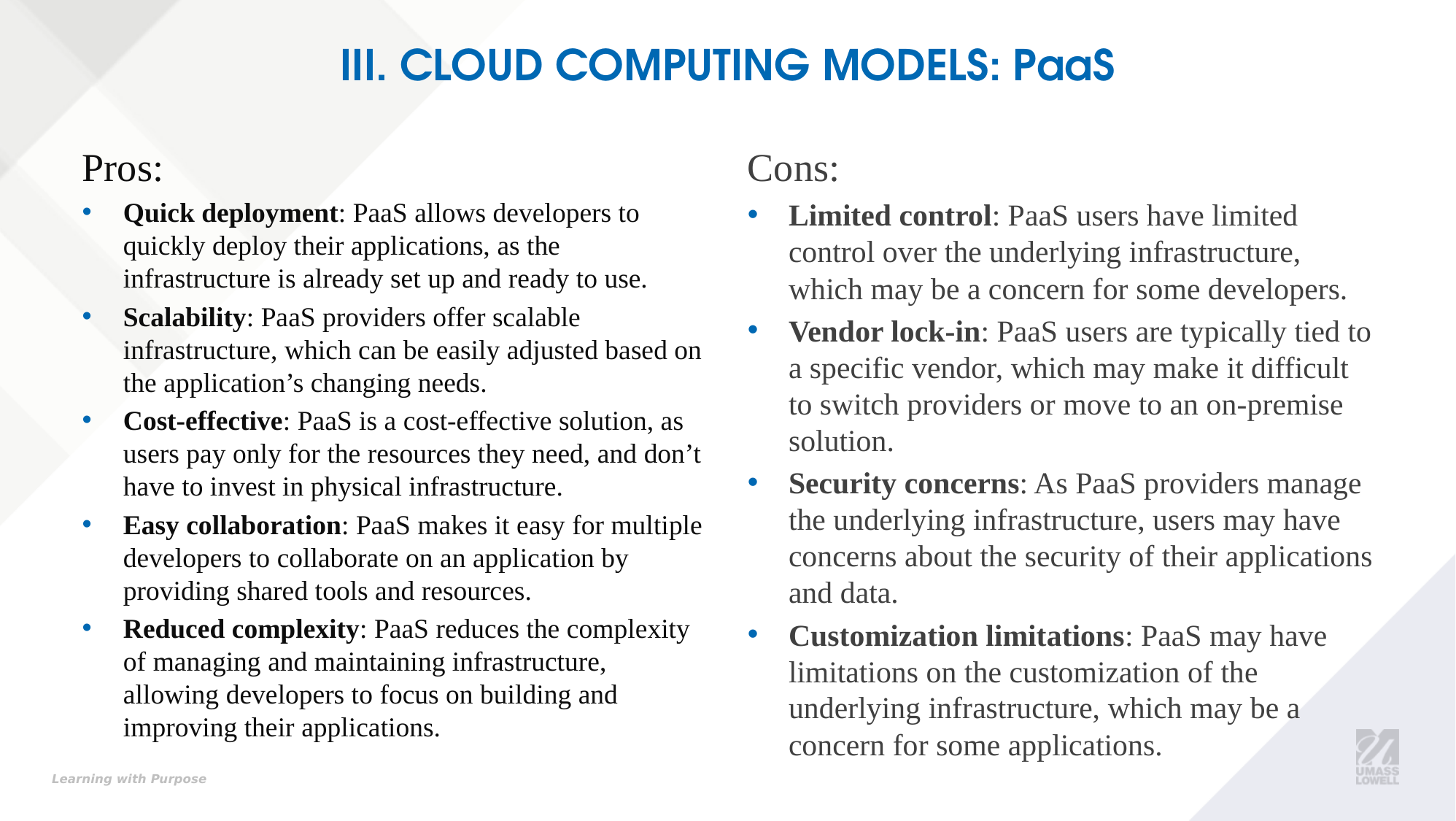

# III. Cloud Computing Models: paas
Pros:
Quick deployment: PaaS allows developers to quickly deploy their applications, as the infrastructure is already set up and ready to use.
Scalability: PaaS providers offer scalable infrastructure, which can be easily adjusted based on the application’s changing needs.
Cost-effective: PaaS is a cost-effective solution, as users pay only for the resources they need, and don’t have to invest in physical infrastructure.
Easy collaboration: PaaS makes it easy for multiple developers to collaborate on an application by providing shared tools and resources.
Reduced complexity: PaaS reduces the complexity of managing and maintaining infrastructure, allowing developers to focus on building and improving their applications.
Cons:
Limited control: PaaS users have limited control over the underlying infrastructure, which may be a concern for some developers.
Vendor lock-in: PaaS users are typically tied to a specific vendor, which may make it difficult to switch providers or move to an on-premise solution.
Security concerns: As PaaS providers manage the underlying infrastructure, users may have concerns about the security of their applications and data.
Customization limitations: PaaS may have limitations on the customization of the underlying infrastructure, which may be a concern for some applications.